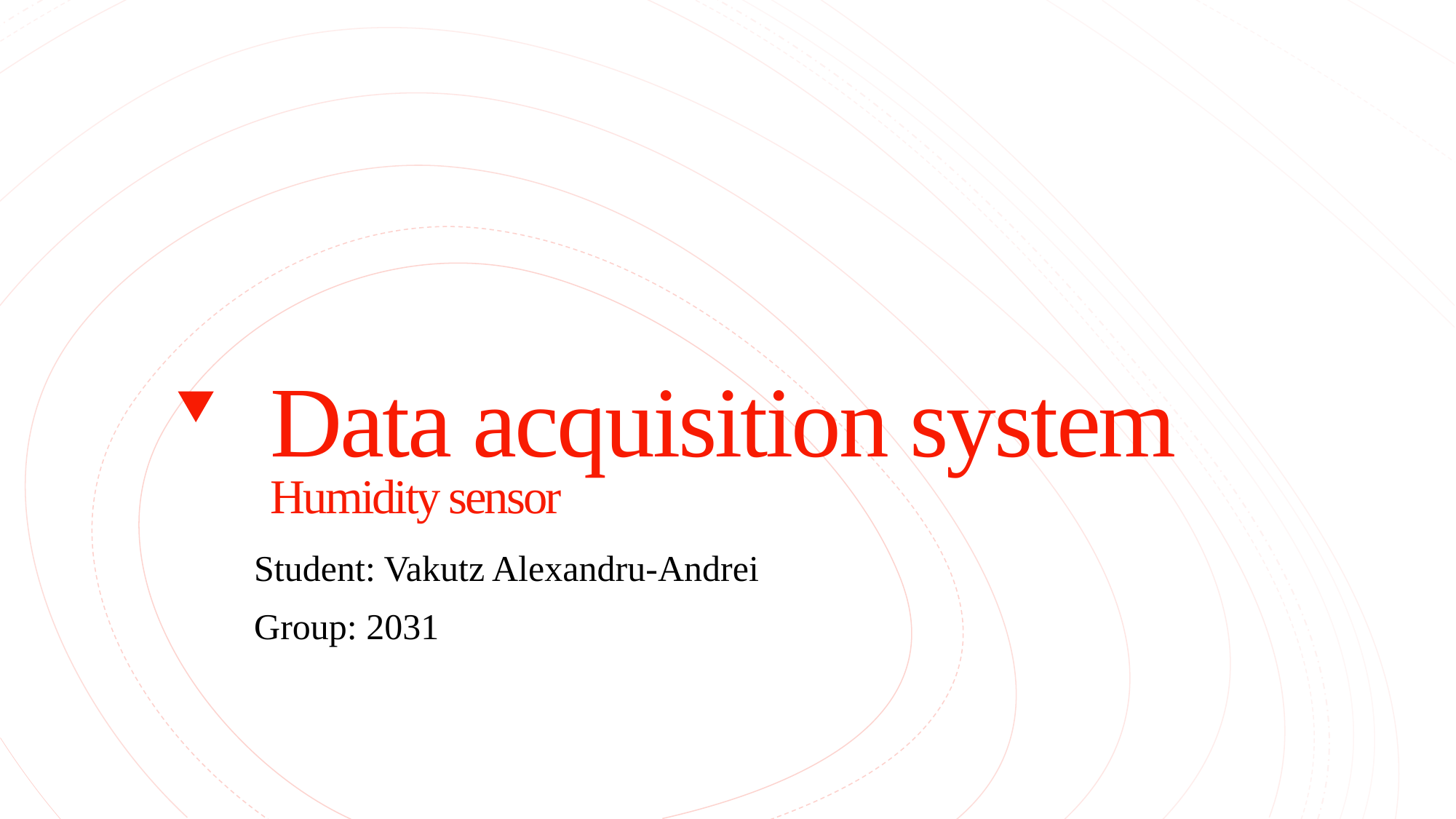

# Data acquisition system Humidity sensor

Student: Vakutz Alexandru-Andrei
Group: 2031